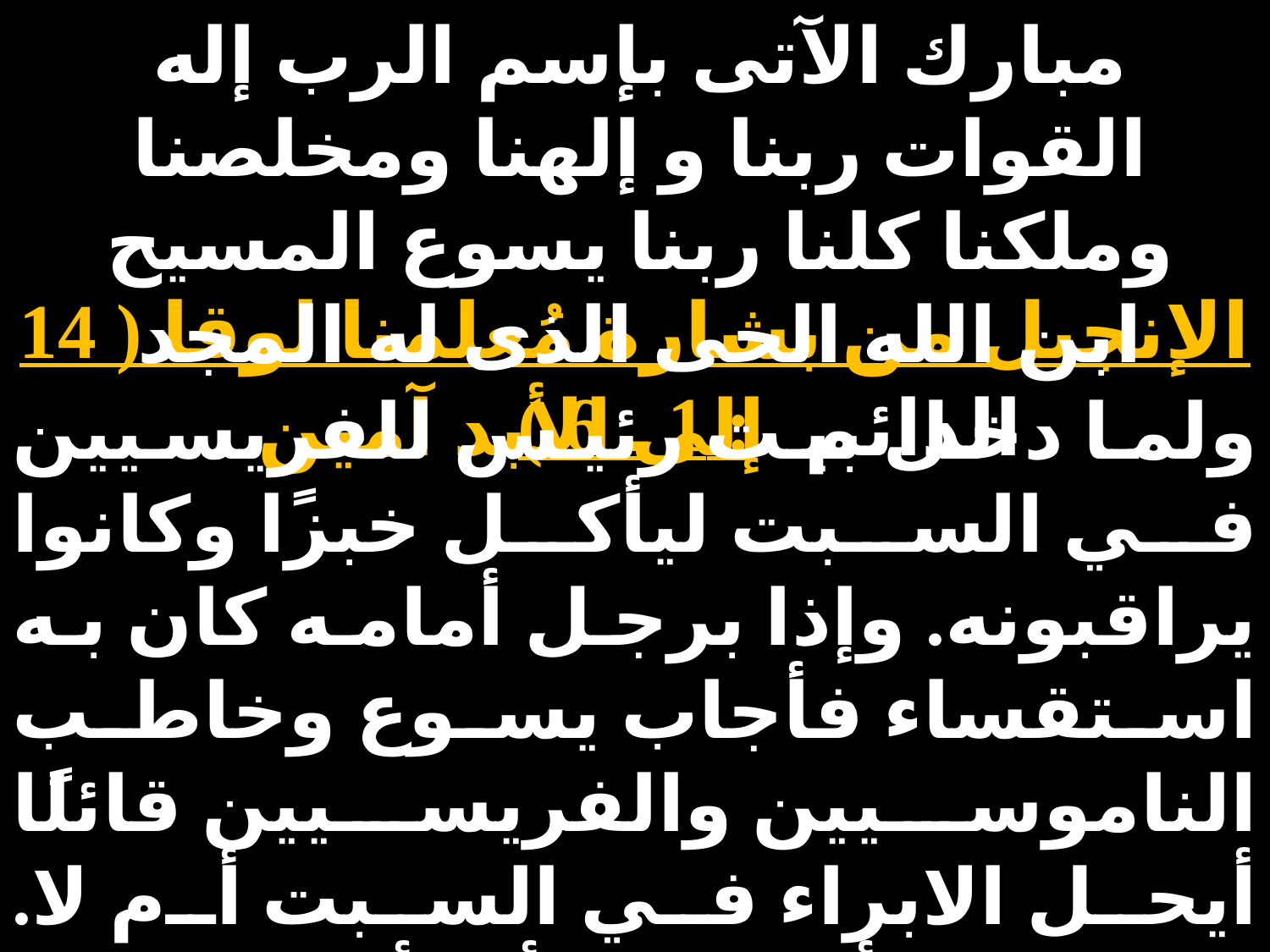

مبارك الآتى بإسم الرب إله القوات ربنا و إلهنا ومخلصنا وملكنا كلنا ربنا يسوع المسيح ابن الله الحى الذى له المجد الدائم  إلى الأبد آمين
الإنجيل من بشارة مُعلمنا لوقا ( 14 : 1 ـ 6 )
ولما دخل بيت رئيس للفريسيين في السبت ليأكل خبزًا وكانوا يراقبونه. وإذا برجل أمامه كان به استقساء فأجاب يسوع وخاطب الناموسيين والفريسيين قائلًا أيحل الابراء في السبت أم لا. فسكتوا فأمسكه وأبرأه وصرفه. ثم قال لهم من منكم يقع حماره أو ثوره في بئر ولا يصعده حالًا